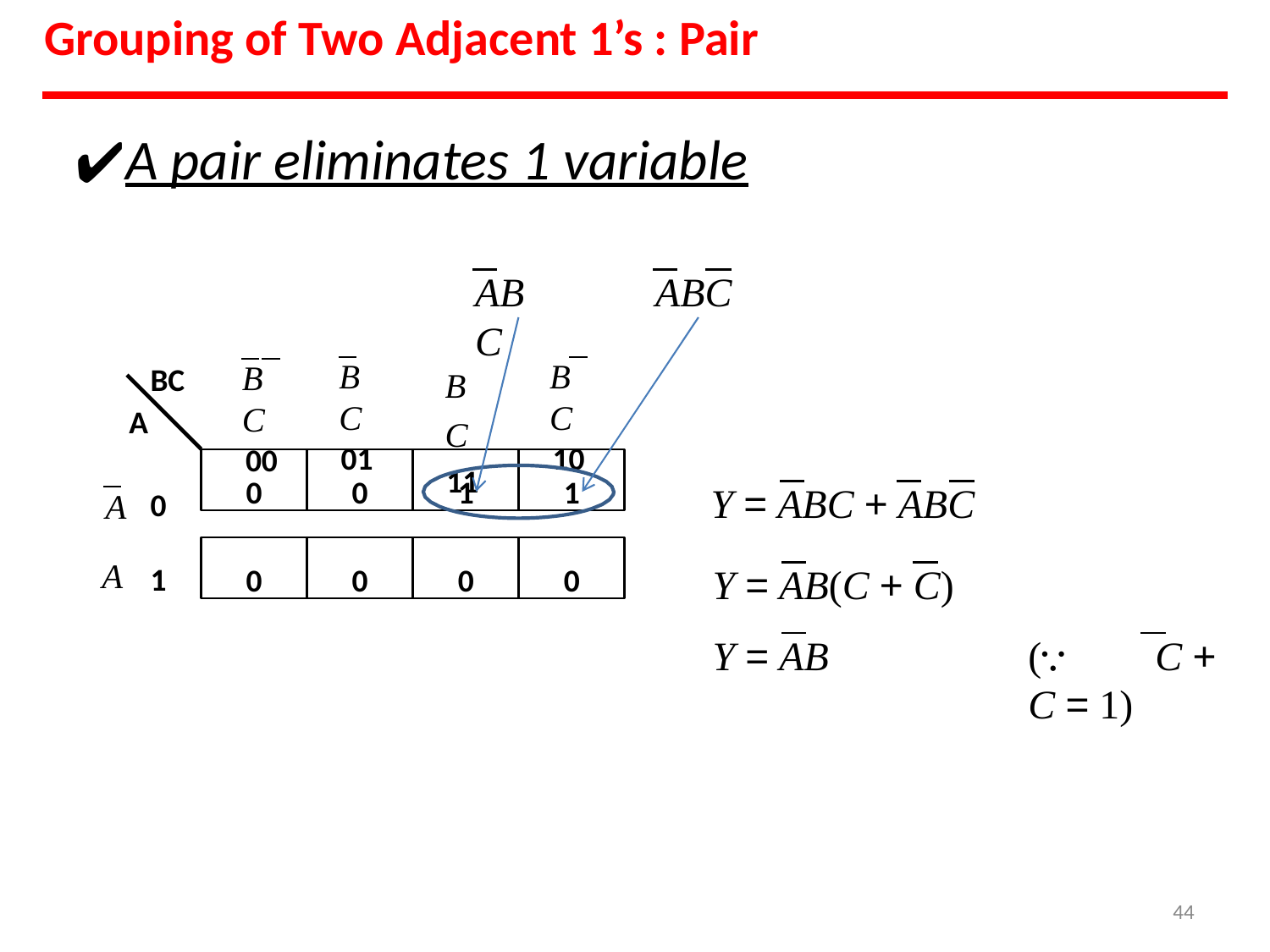

# Grouping of Two Adjacent 1’s : Pair

A pair eliminates 1 variable
ABC
ABC

BC
01
BC
10
BC
00
BC
11

BC

A
0
0
1
1

Y = ABC + ABC
Y = AB(C + C)
Y = AB

A
0

0
0
0
0
A
1

(	C + C = 1)

44